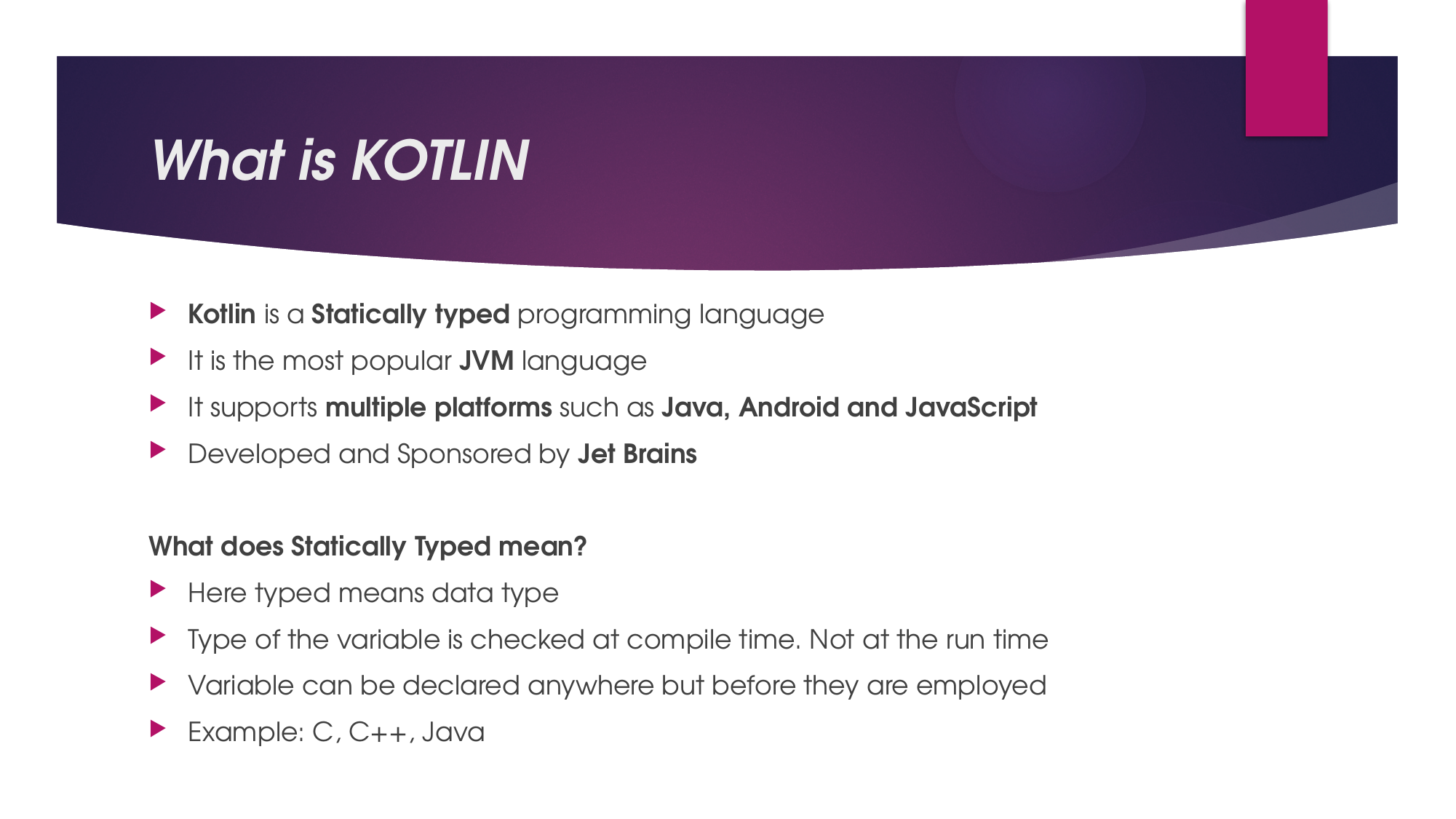

# What is KOTLIN
Kotlin is a Statically typed programming language
It is the most popular JVM language
It supports multiple platforms such as Java, Android and JavaScript
Developed and Sponsored by Jet Brains

What does Statically Typed mean?
Here typed means data type
Type of the variable is checked at compile time. Not at the run time
Variable can be declared anywhere but before they are employed
Example: C, C++, Java